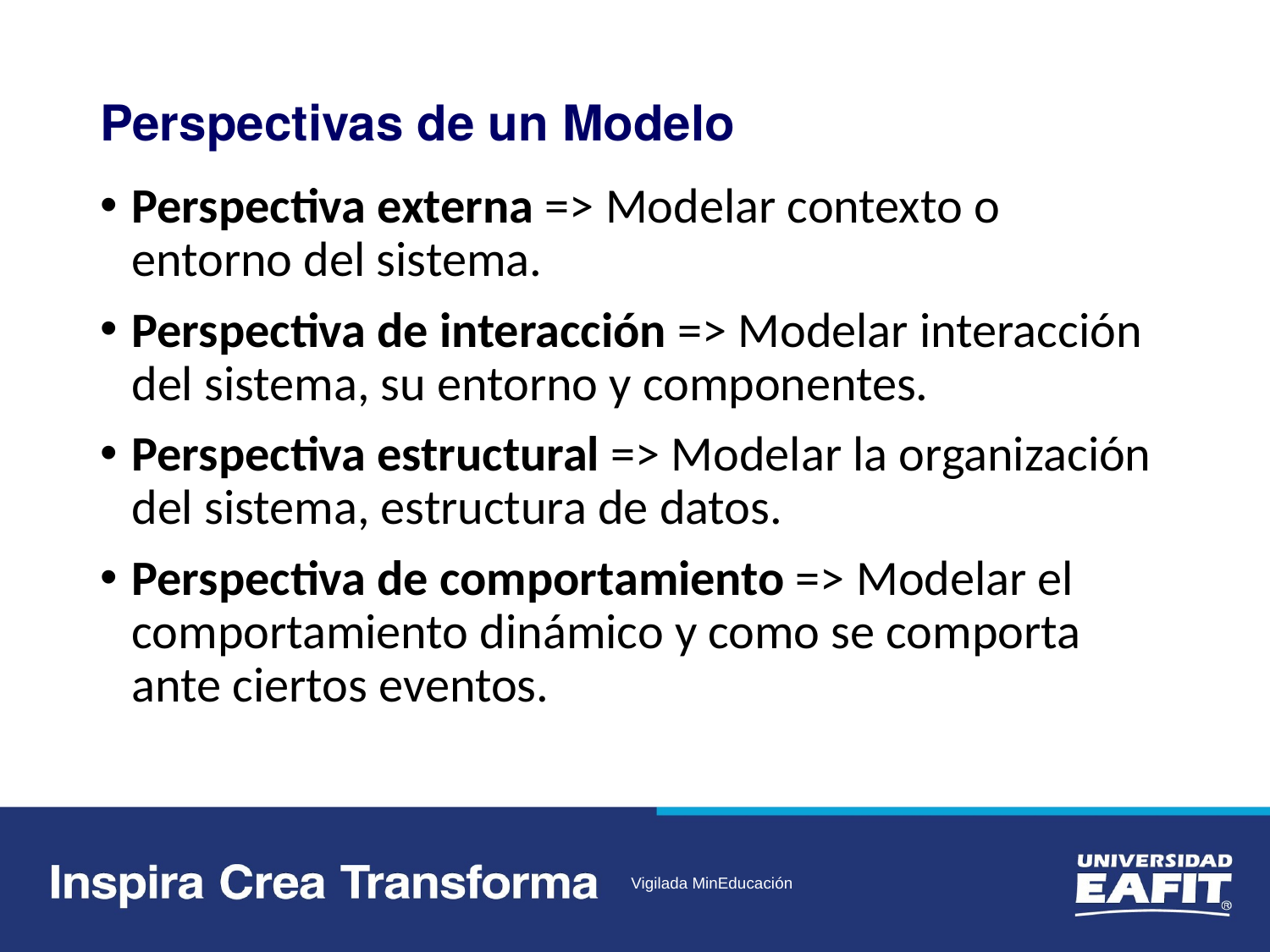

# Perspectivas de un Modelo
Perspectiva externa => Modelar contexto o entorno del sistema.
Perspectiva de interacción => Modelar interacción del sistema, su entorno y componentes.
Perspectiva estructural => Modelar la organización del sistema, estructura de datos.
Perspectiva de comportamiento => Modelar el comportamiento dinámico y como se comporta ante ciertos eventos.